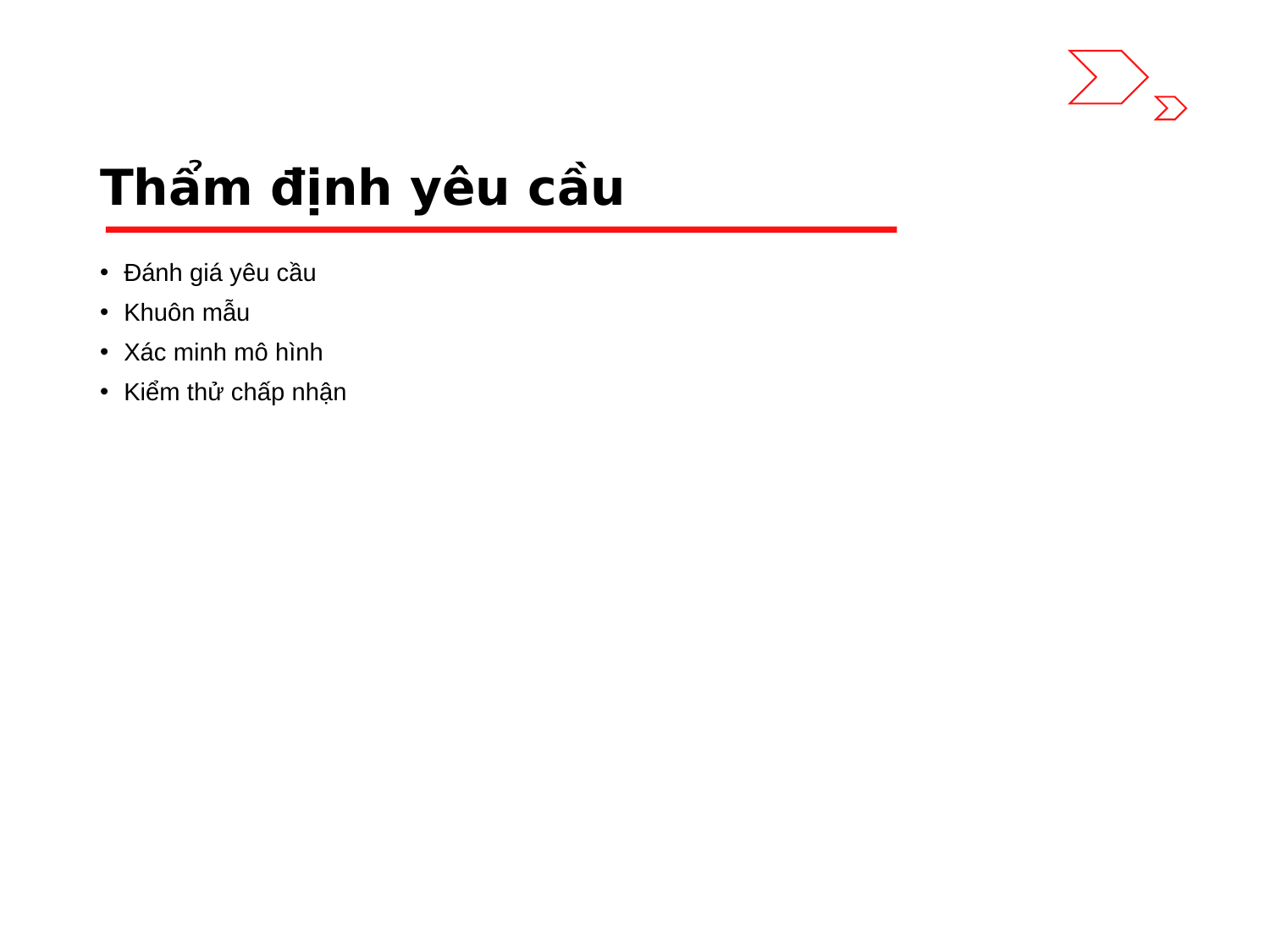

# Thẩm định yêu cầu
Đánh giá yêu cầu
Khuôn mẫu
Xác minh mô hình
Kiểm thử chấp nhận